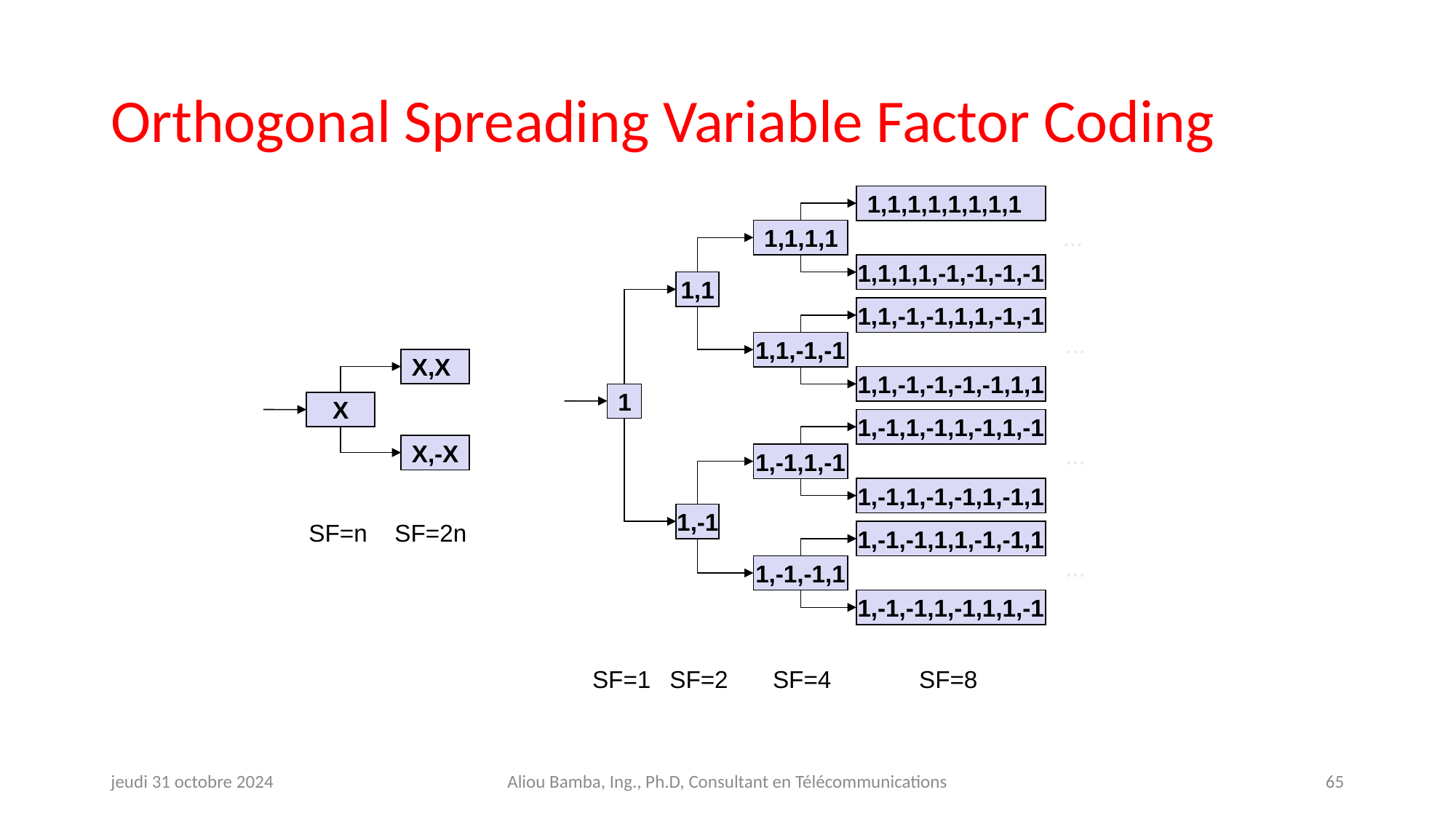

# Orthogonal Spreading Variable Factor Coding
1,1,1,1,1,1,1,1
...
1,1,1,1
1,1,1,1,-1,-1,-1,-1
1,1
1,1,-1,-1,1,1,-1,-1
...
1,1,-1,-1
X,X
1,1,-1,-1,-1,-1,1,1
1
X

1,-1,1,-1,1,-1,1,-1
...
X,-X
1,-1,1,-1
1,-1,1,-1,-1,1,-1,1
1,-1
SF=n
SF=2n
1,-1,-1,1,1,-1,-1,1
...
1,-1,-1,1
1,-1,-1,1,-1,1,1,-1
SF=1
SF=2
SF=4
SF=8
jeudi 31 octobre 2024
Aliou Bamba, Ing., Ph.D, Consultant en Télécommunications
65